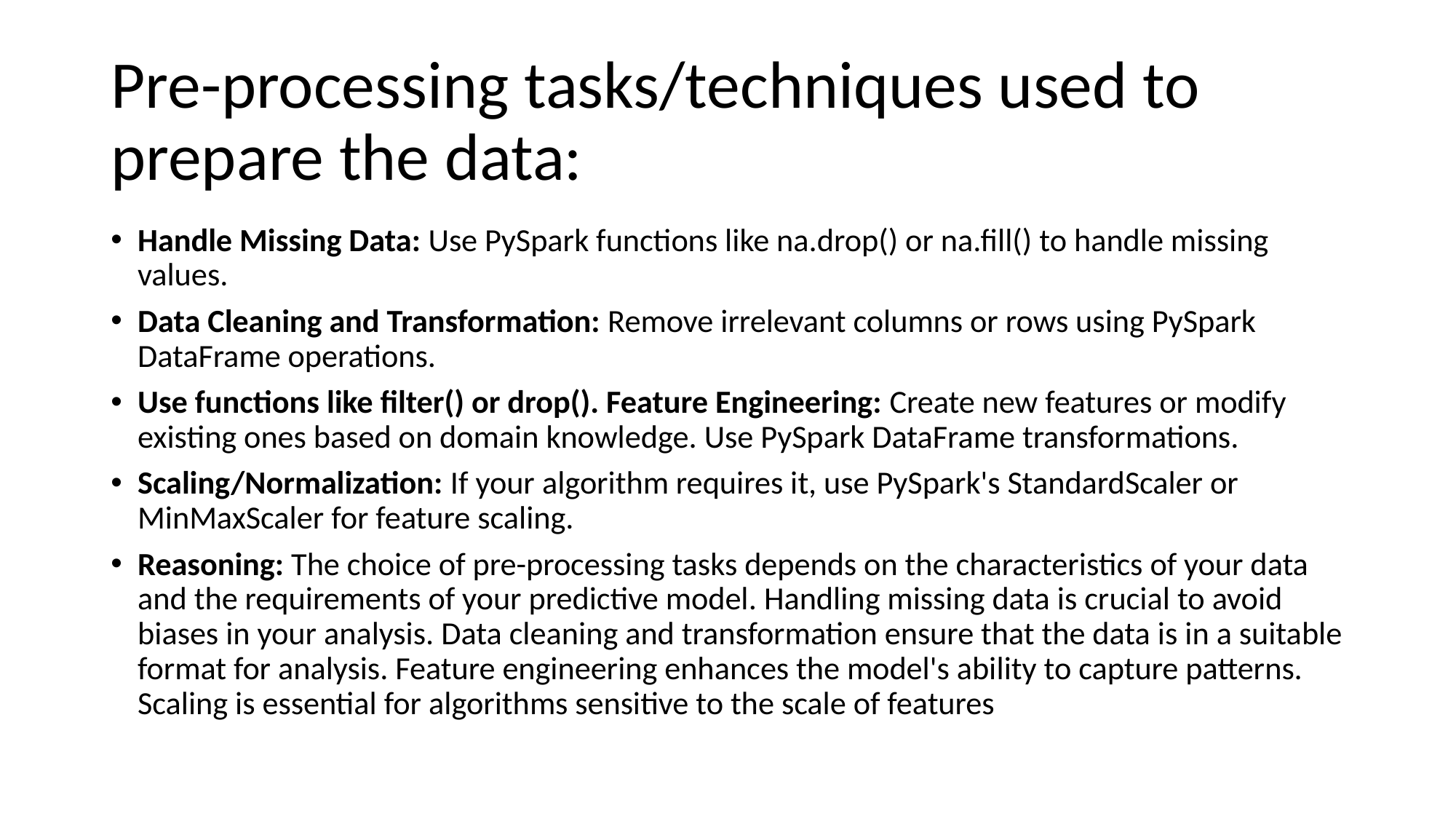

# Pre-processing tasks/techniques used to prepare the data:
Handle Missing Data: Use PySpark functions like na.drop() or na.fill() to handle missing values.
Data Cleaning and Transformation: Remove irrelevant columns or rows using PySpark DataFrame operations.
Use functions like filter() or drop(). Feature Engineering: Create new features or modify existing ones based on domain knowledge. Use PySpark DataFrame transformations.
Scaling/Normalization: If your algorithm requires it, use PySpark's StandardScaler or MinMaxScaler for feature scaling.
Reasoning: The choice of pre-processing tasks depends on the characteristics of your data and the requirements of your predictive model. Handling missing data is crucial to avoid biases in your analysis. Data cleaning and transformation ensure that the data is in a suitable format for analysis. Feature engineering enhances the model's ability to capture patterns. Scaling is essential for algorithms sensitive to the scale of features